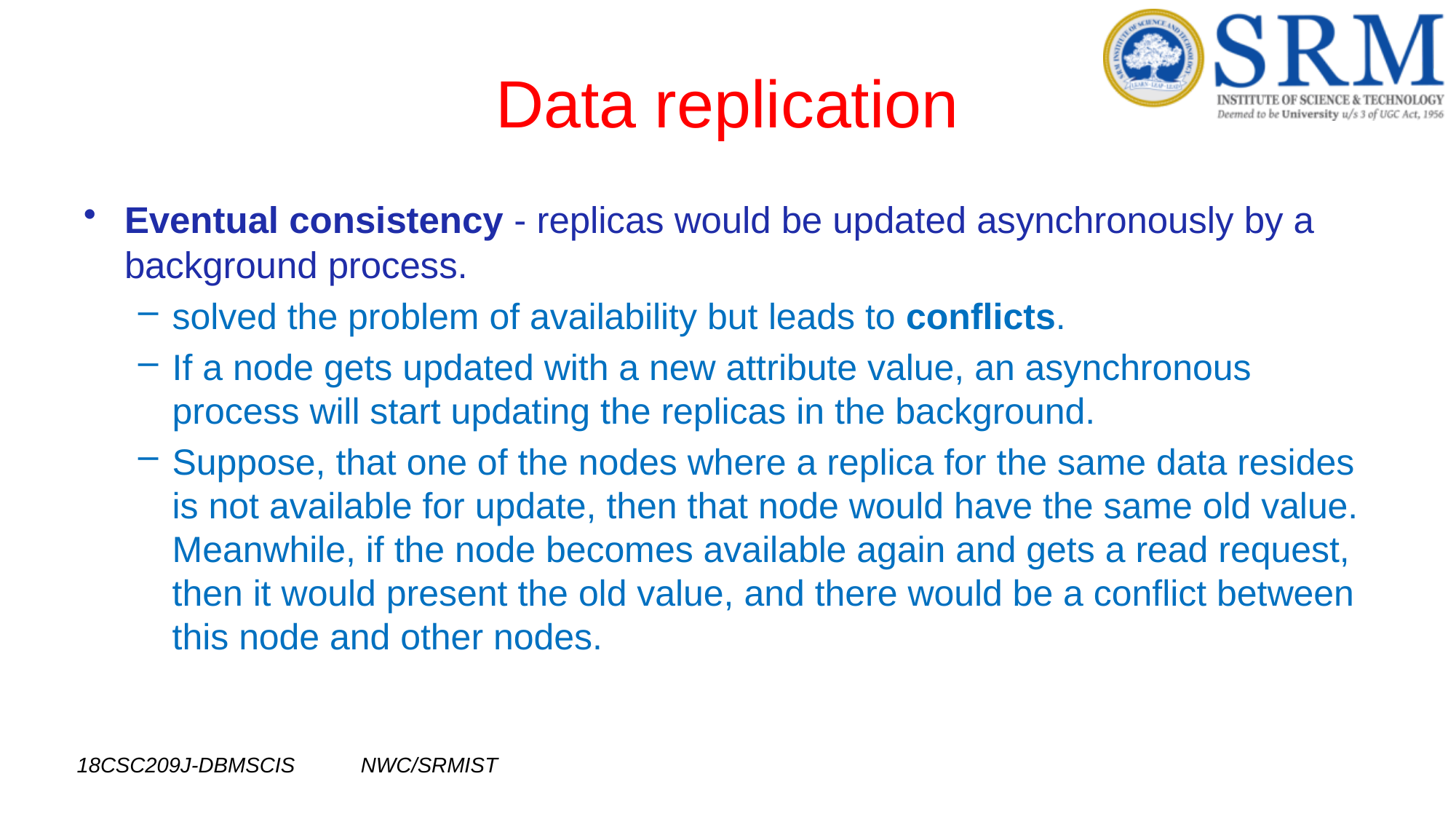

# Data replication
Eventual consistency - replicas would be updated asynchronously by a background process.
solved the problem of availability but leads to conflicts.
If a node gets updated with a new attribute value, an asynchronous process will start updating the replicas in the background.
Suppose, that one of the nodes where a replica for the same data resides is not available for update, then that node would have the same old value. Meanwhile, if the node becomes available again and gets a read request, then it would present the old value, and there would be a conflict between this node and other nodes.
18CSC209J-DBMSCIS           NWC/SRMIST
24